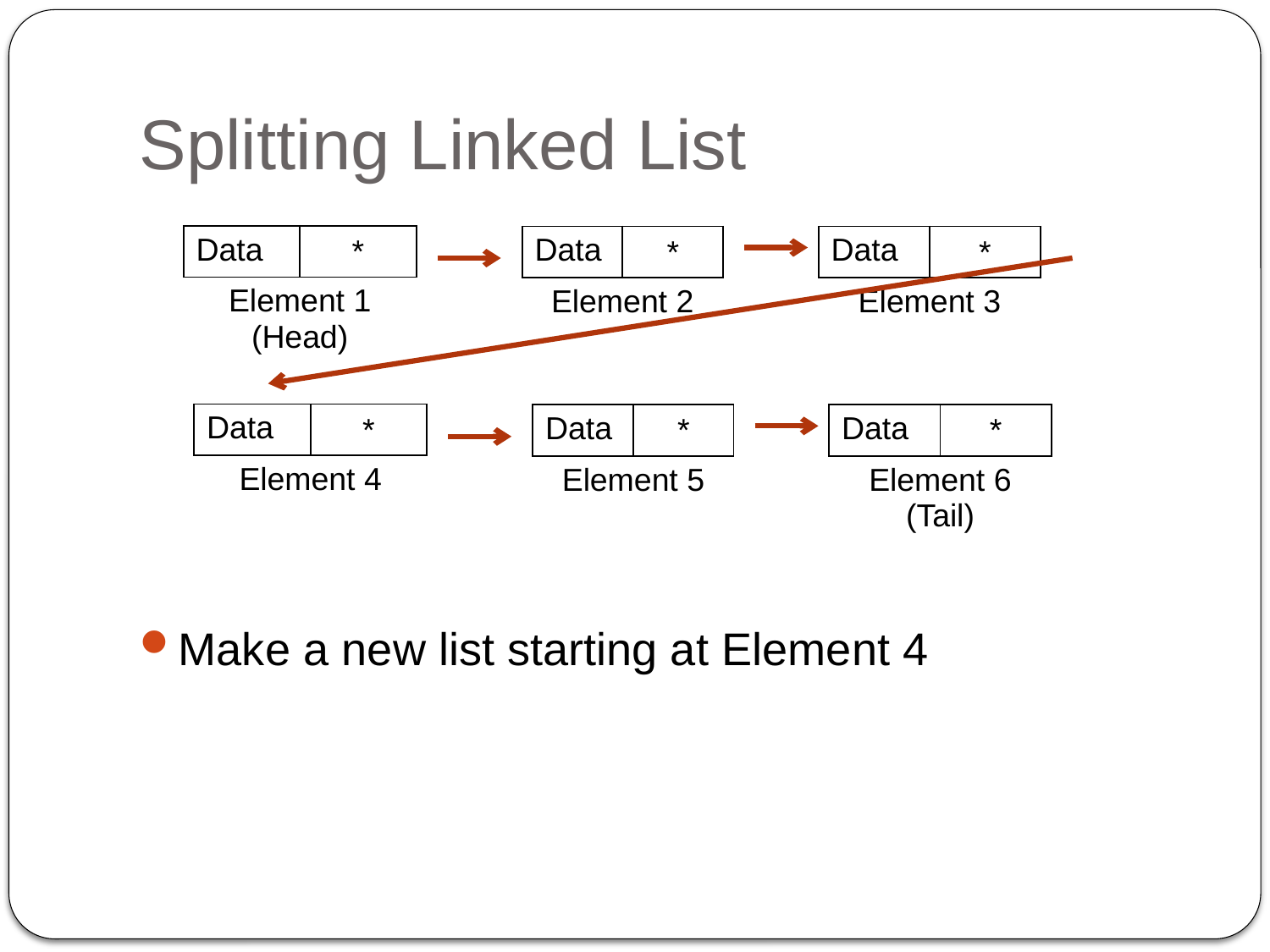

# Splitting Linked List
| Data | \* |
| --- | --- |
| Element 1 (Head) |  |
| Data | \* |
| --- | --- |
| Element 2 |  |
| Data | \* |
| --- | --- |
| Element 3 |  |
| Data | \* |
| --- | --- |
| Element 4 |  |
| Data | \* |
| --- | --- |
| Element 5 |  |
| Data | \* |
| --- | --- |
| Element 6 (Tail) |  |
Make a new list starting at Element 4